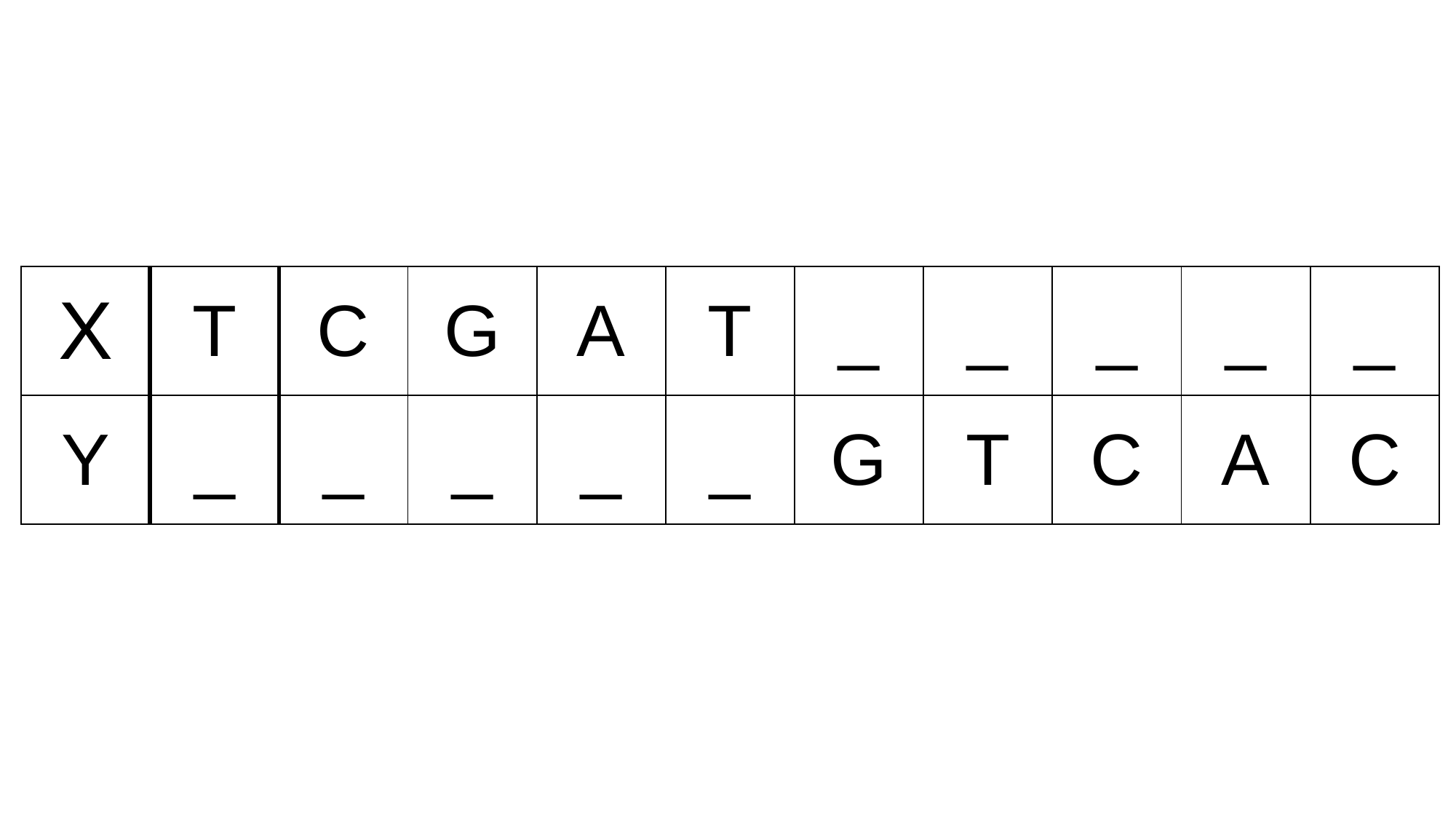

| X | T | C | G | A | T | \_ | \_ | \_ | \_ | \_ |
| --- | --- | --- | --- | --- | --- | --- | --- | --- | --- | --- |
| Y | \_ | \_ | \_ | \_ | \_ | G | T | C | A | C |